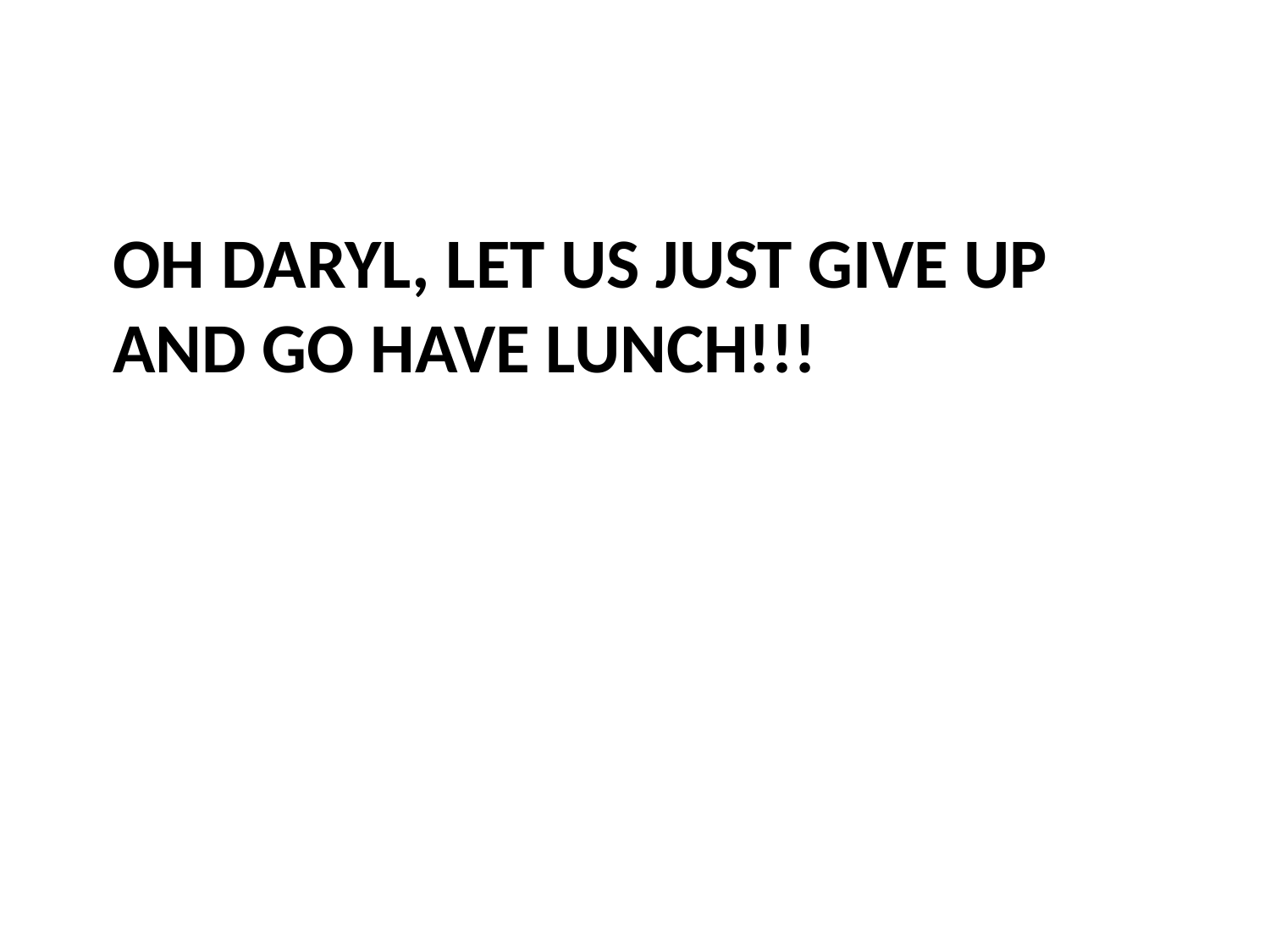

# OH daryl, LET US JUST GIVE Up and go have lunch!!!